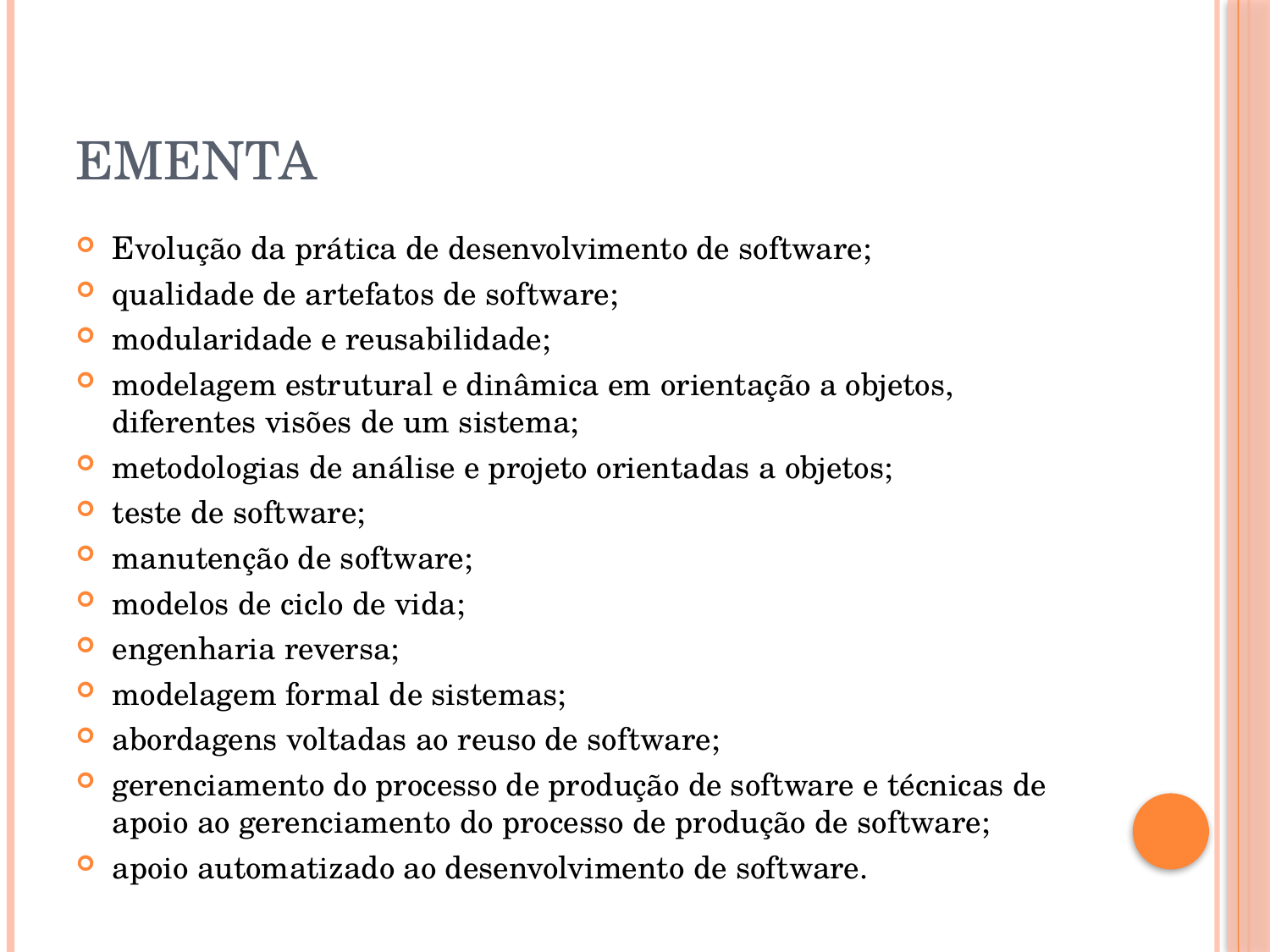

# Ementa
Evolução da prática de desenvolvimento de software;
qualidade de artefatos de software;
modularidade e reusabilidade;
modelagem estrutural e dinâmica em orientação a objetos, diferentes visões de um sistema;
metodologias de análise e projeto orientadas a objetos;
teste de software;
manutenção de software;
modelos de ciclo de vida;
engenharia reversa;
modelagem formal de sistemas;
abordagens voltadas ao reuso de software;
gerenciamento do processo de produção de software e técnicas de apoio ao gerenciamento do processo de produção de software;
apoio automatizado ao desenvolvimento de software.